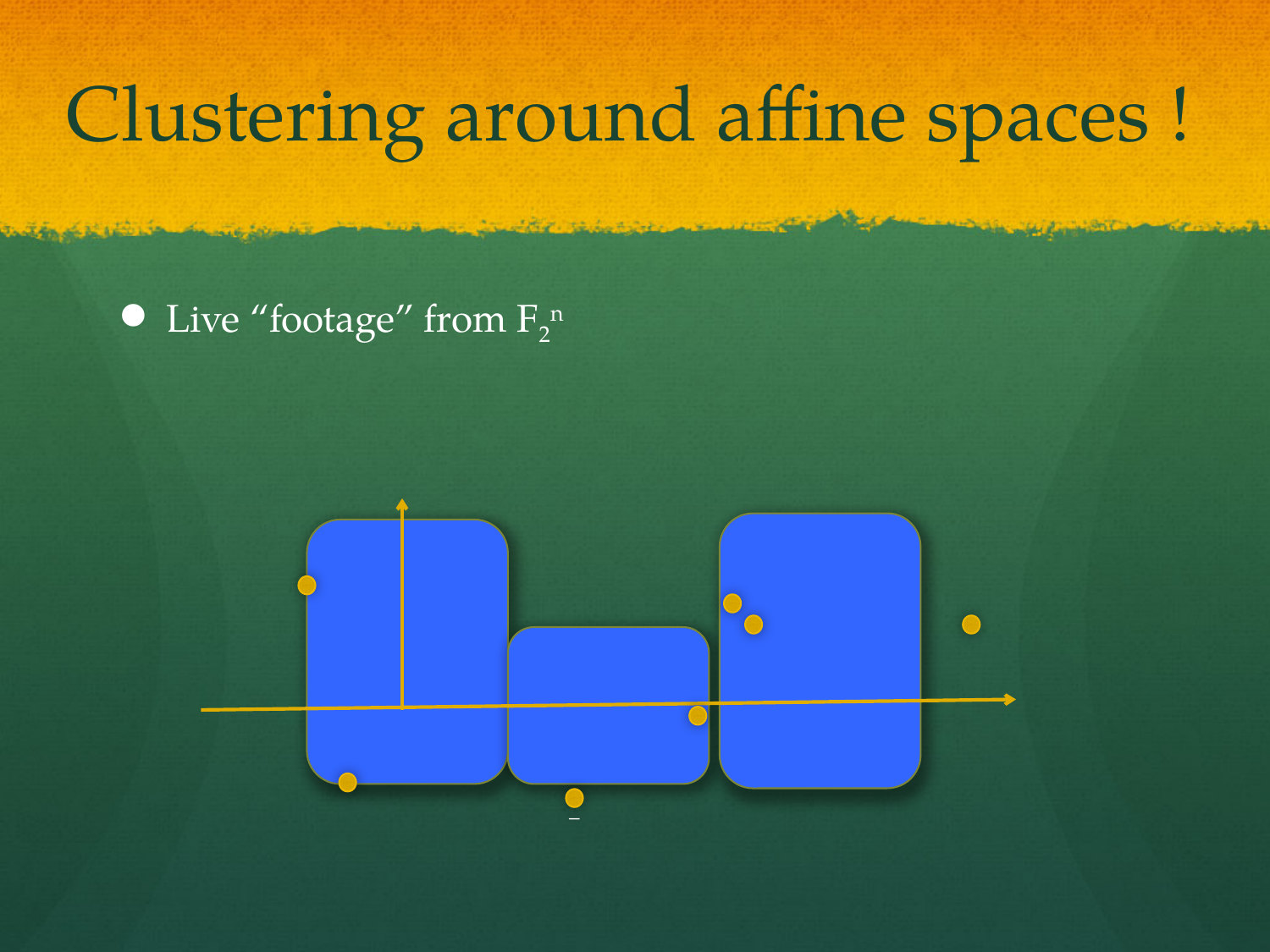

# Clustering around affine spaces !
Live “footage” from F2n

_